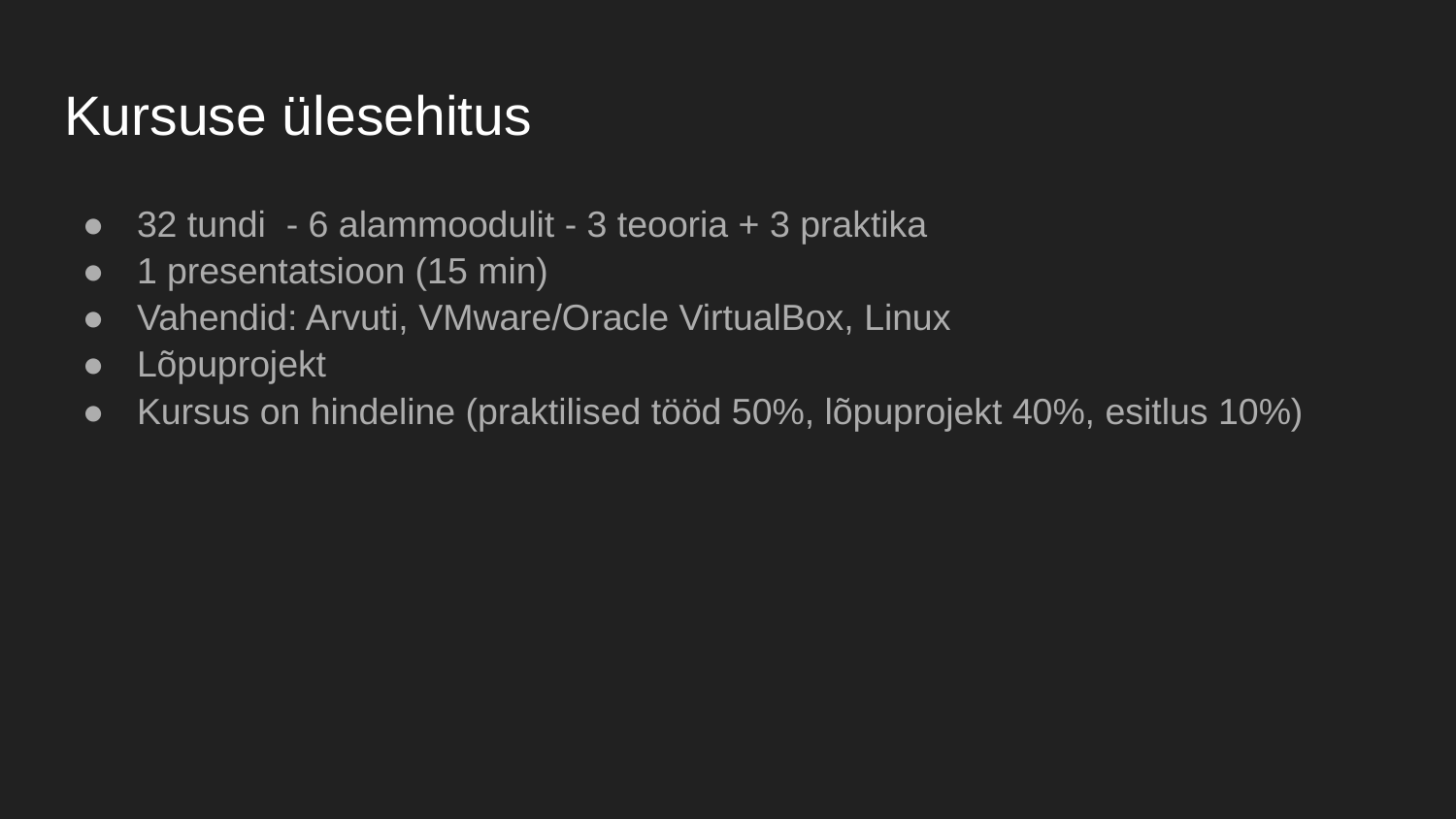

# Kursuse ülesehitus
32 tundi  - 6 alammoodulit - 3 teooria + 3 praktika
1 presentatsioon (15 min)
Vahendid: Arvuti, VMware/Oracle VirtualBox, Linux
Lõpuprojekt
Kursus on hindeline (praktilised tööd 50%, lõpuprojekt 40%, esitlus 10%)